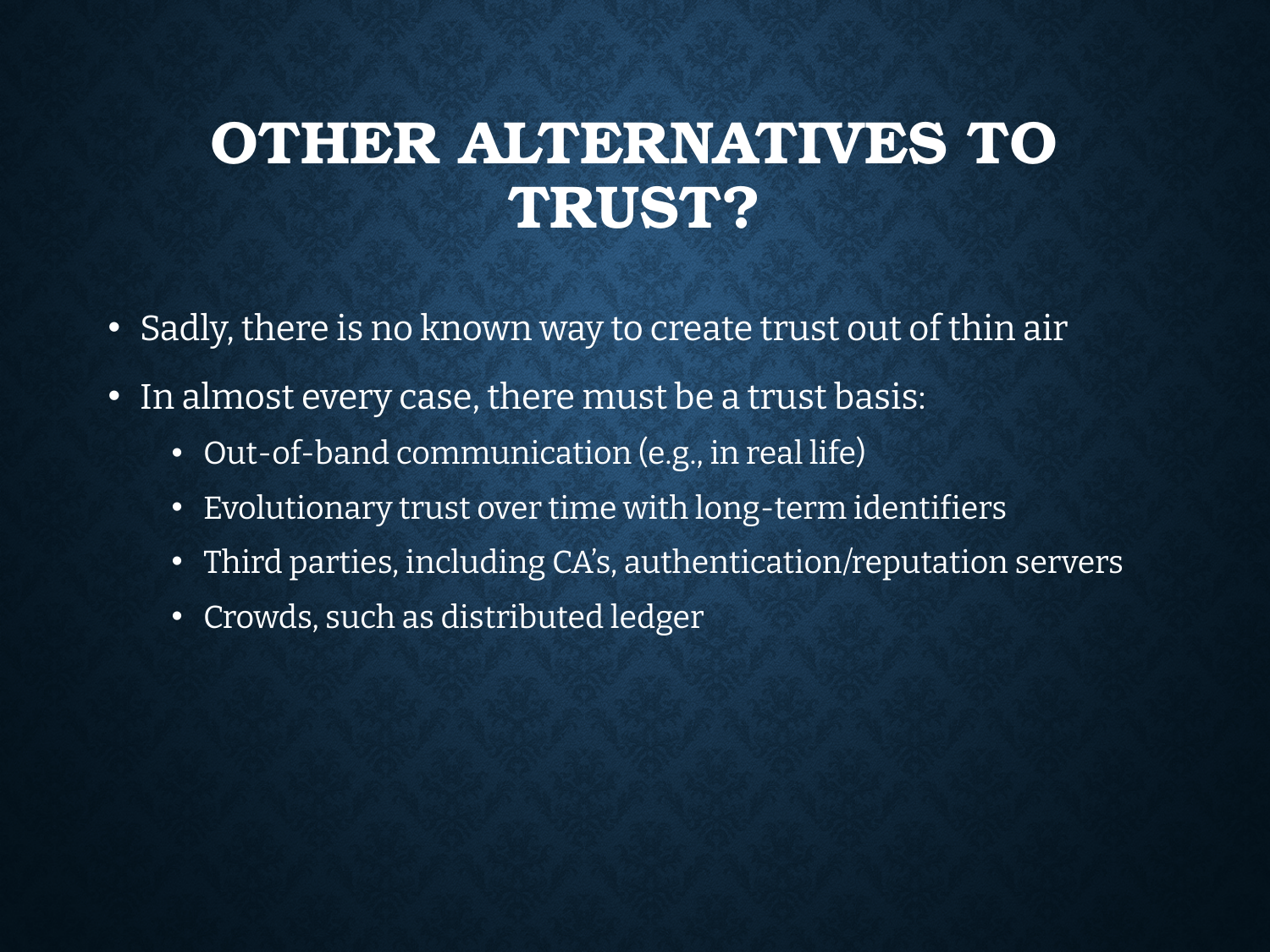

# Other Alternatives to TruST?
Sadly, there is no known way to create trust out of thin air
In almost every case, there must be a trust basis:
Out-of-band communication (e.g., in real life)
Evolutionary trust over time with long-term identifiers
Third parties, including CA’s, authentication/reputation servers
Crowds, such as distributed ledger